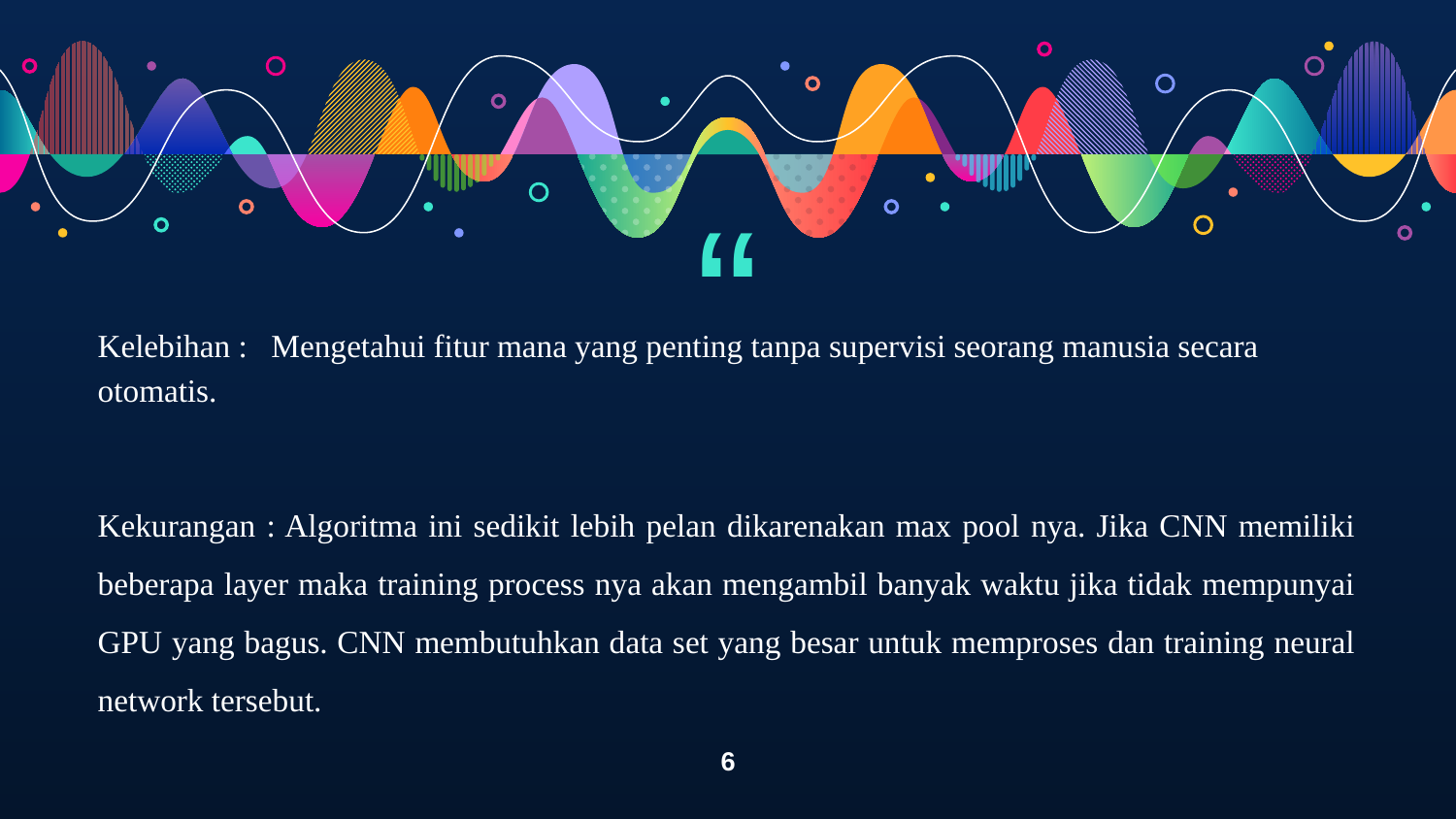

Kelebihan :   Mengetahui fitur mana yang penting tanpa supervisi seorang manusia secara otomatis.

Kekurangan : Algoritma ini sedikit lebih pelan dikarenakan max pool nya. Jika CNN memiliki beberapa layer maka training process nya akan mengambil banyak waktu jika tidak mempunyai GPU yang bagus. CNN membutuhkan data set yang besar untuk memproses dan training neural network tersebut.
6